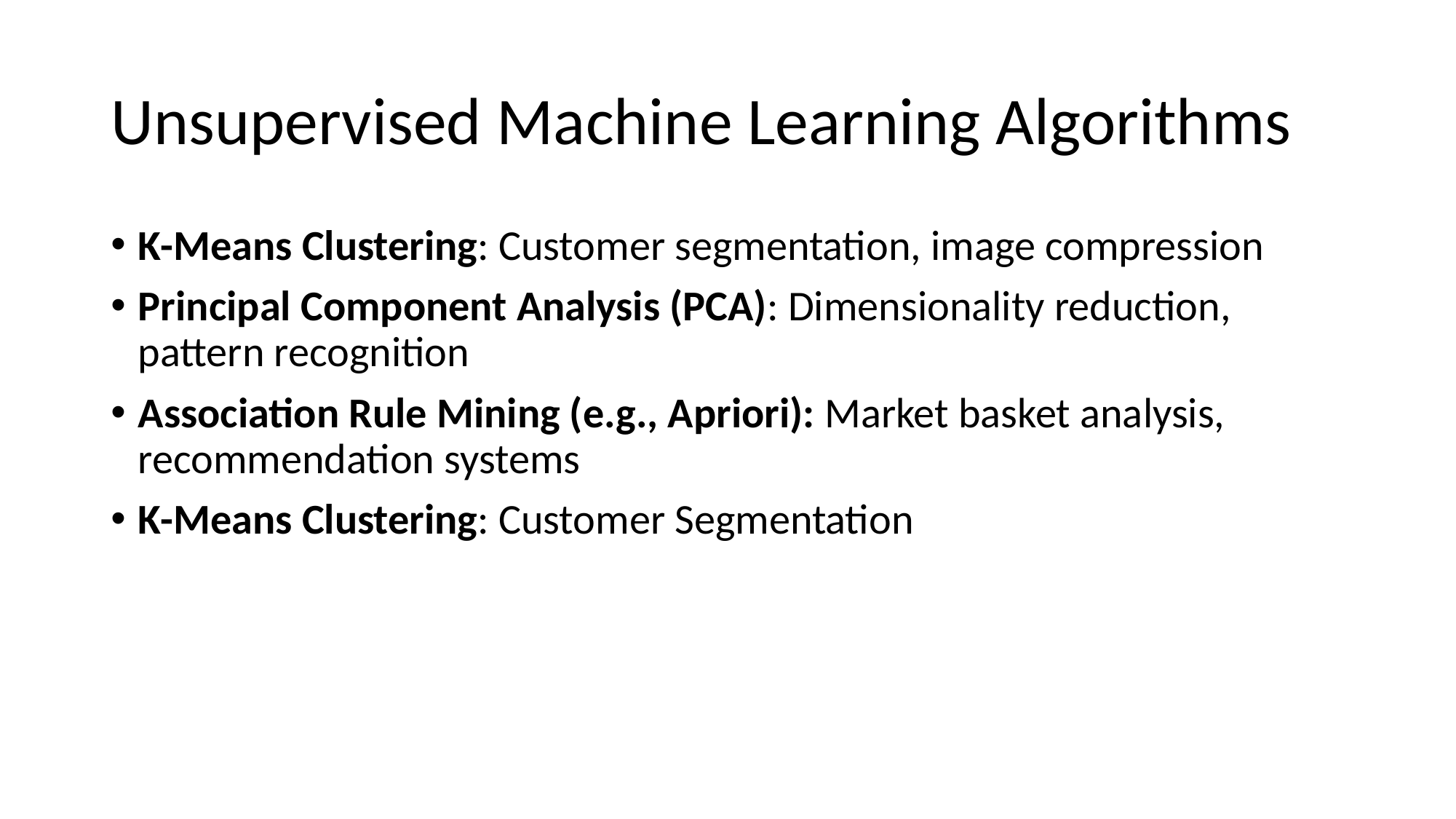

# Unsupervised Machine Learning Algorithms
K-Means Clustering: Customer segmentation, image compression
Principal Component Analysis (PCA): Dimensionality reduction, pattern recognition
Association Rule Mining (e.g., Apriori): Market basket analysis, recommendation systems
K-Means Clustering: Customer Segmentation